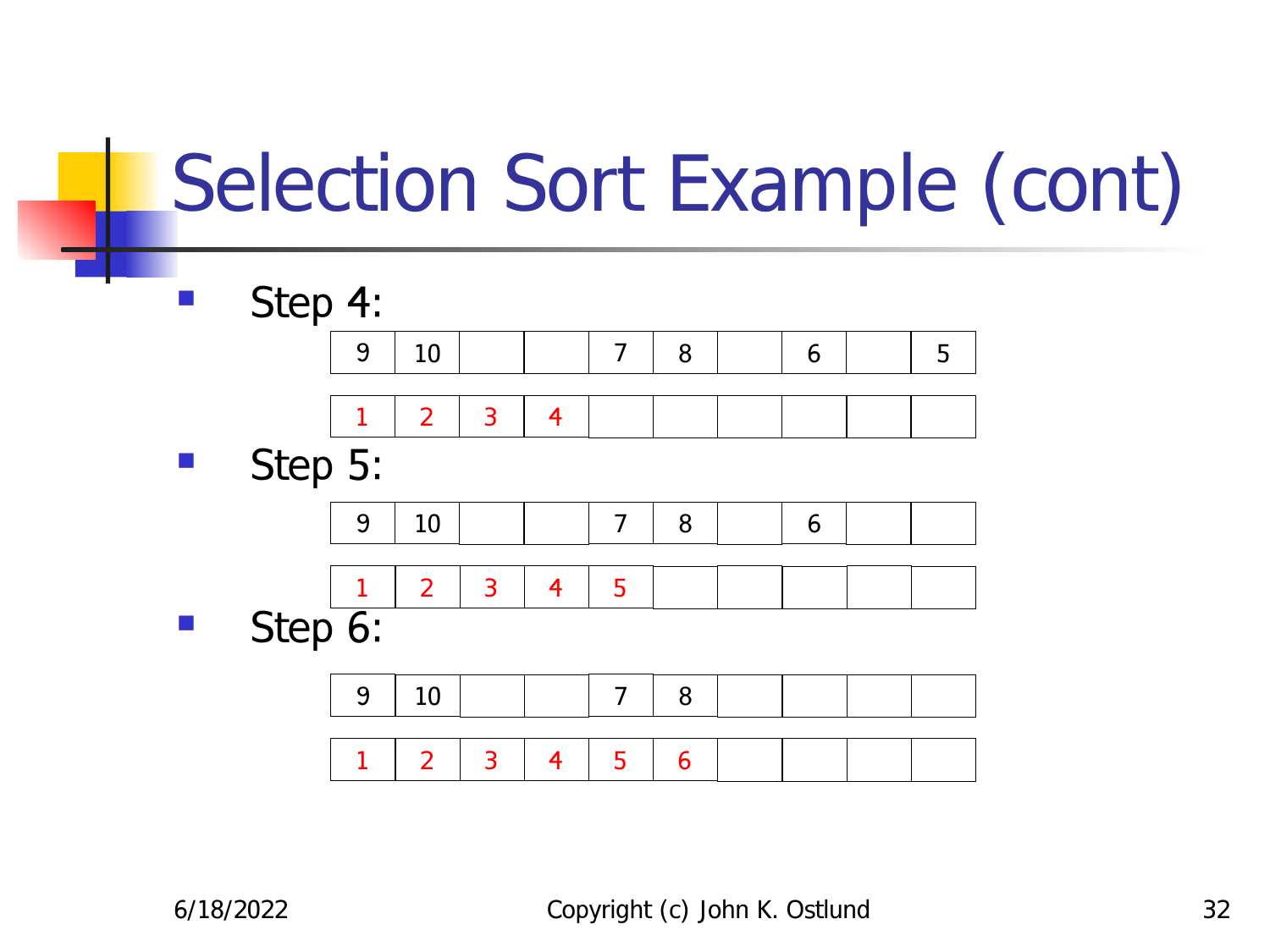

# Selection Sort Example (cont)
Step 4:

Step 5:

Step 6:

7

9
5
8
6

10

3
1

4
2

7

9

8
6

10

5

3
1

4
2

7

9

8

10

5

3
1

6

4
2
6/18/2022
Copyright (c) John K. Ostlund
32